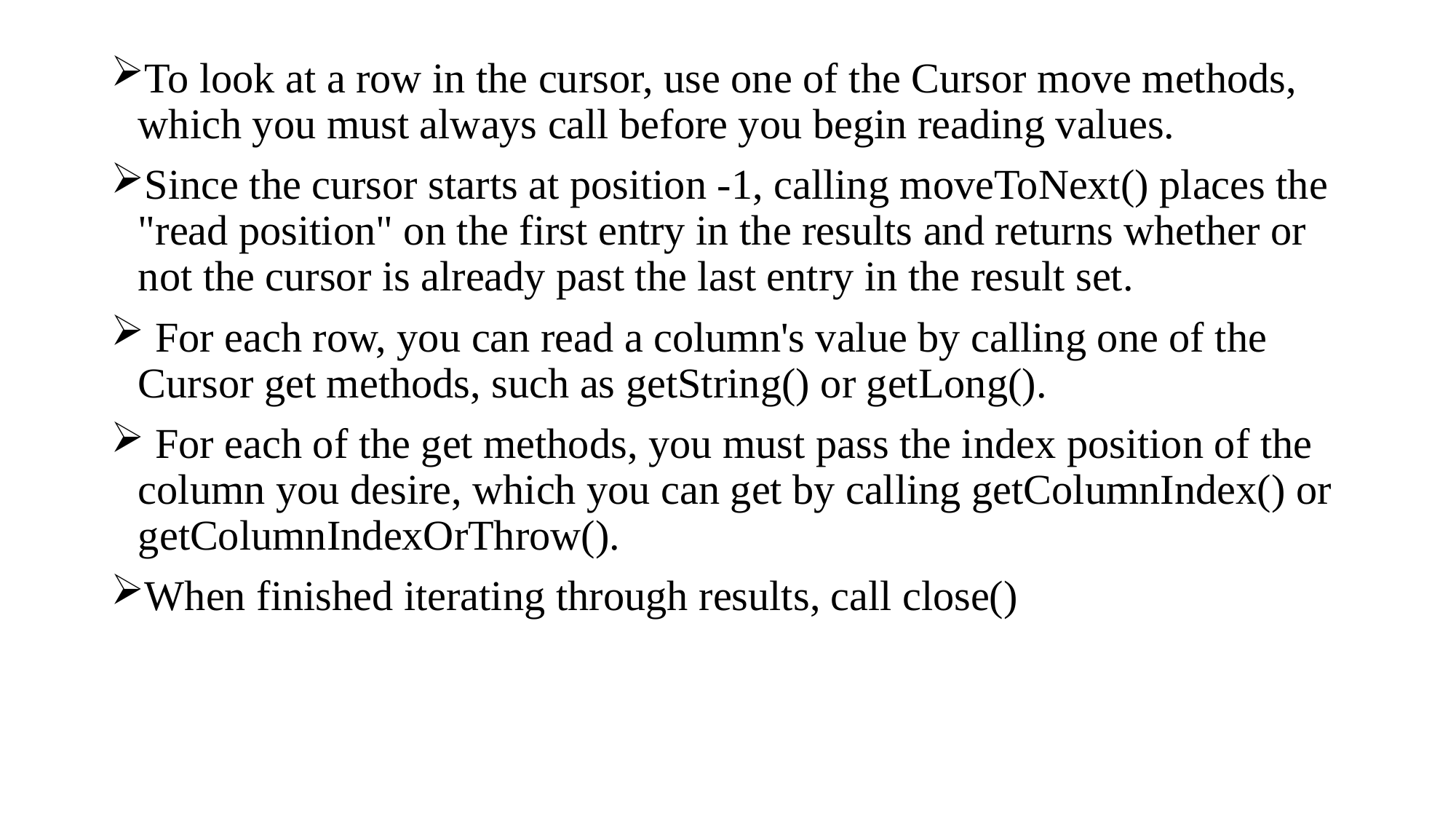

To look at a row in the cursor, use one of the Cursor move methods, which you must always call before you begin reading values.
Since the cursor starts at position -1, calling moveToNext() places the "read position" on the first entry in the results and returns whether or not the cursor is already past the last entry in the result set.
 For each row, you can read a column's value by calling one of the Cursor get methods, such as getString() or getLong().
 For each of the get methods, you must pass the index position of the column you desire, which you can get by calling getColumnIndex() or getColumnIndexOrThrow().
When finished iterating through results, call close()